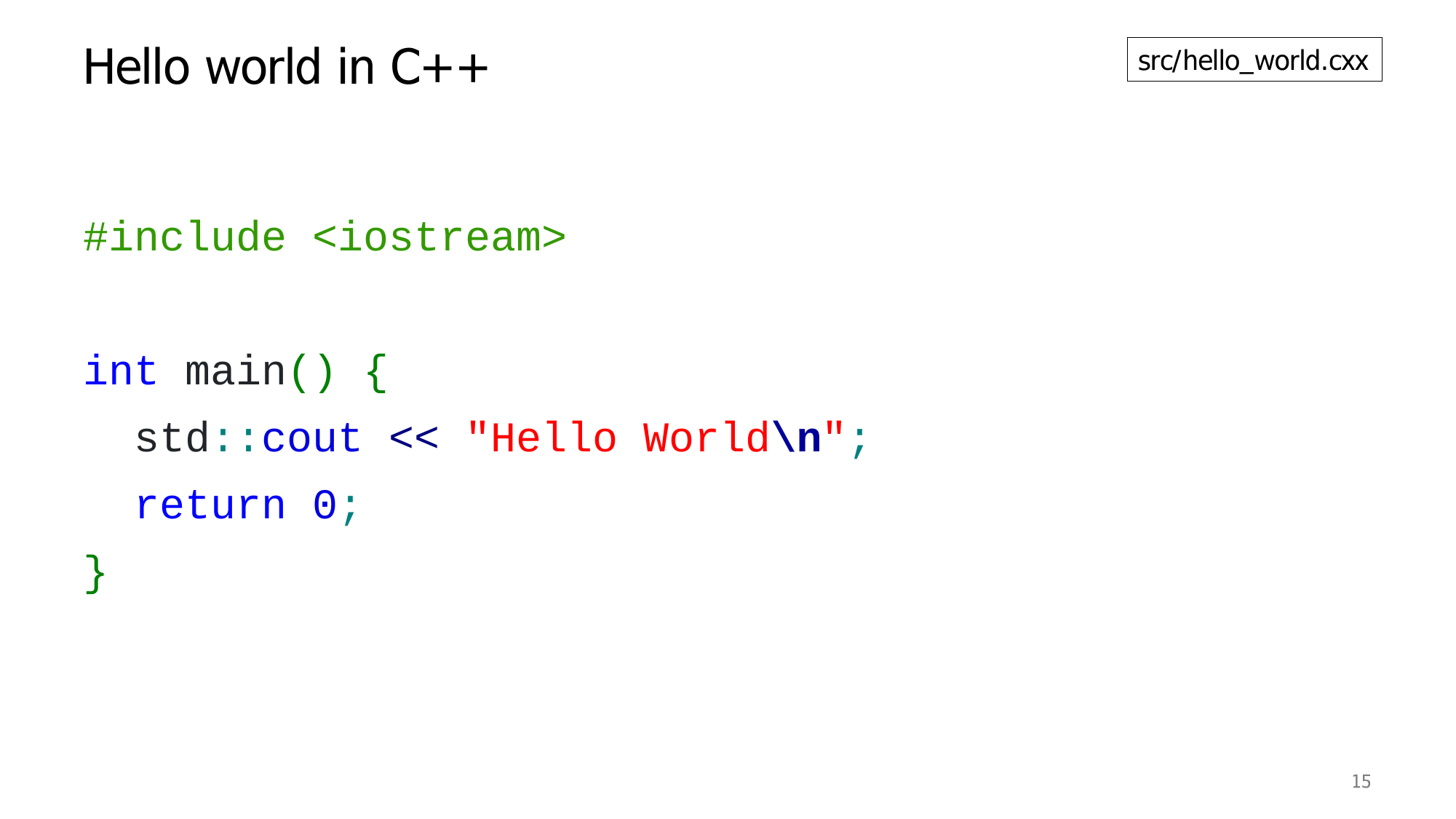

# Hello world in C++
src/hello_world.cxx

#include <iostream>

int main() {
  std::cout << "Hello World\n";
  return 0;
}

15